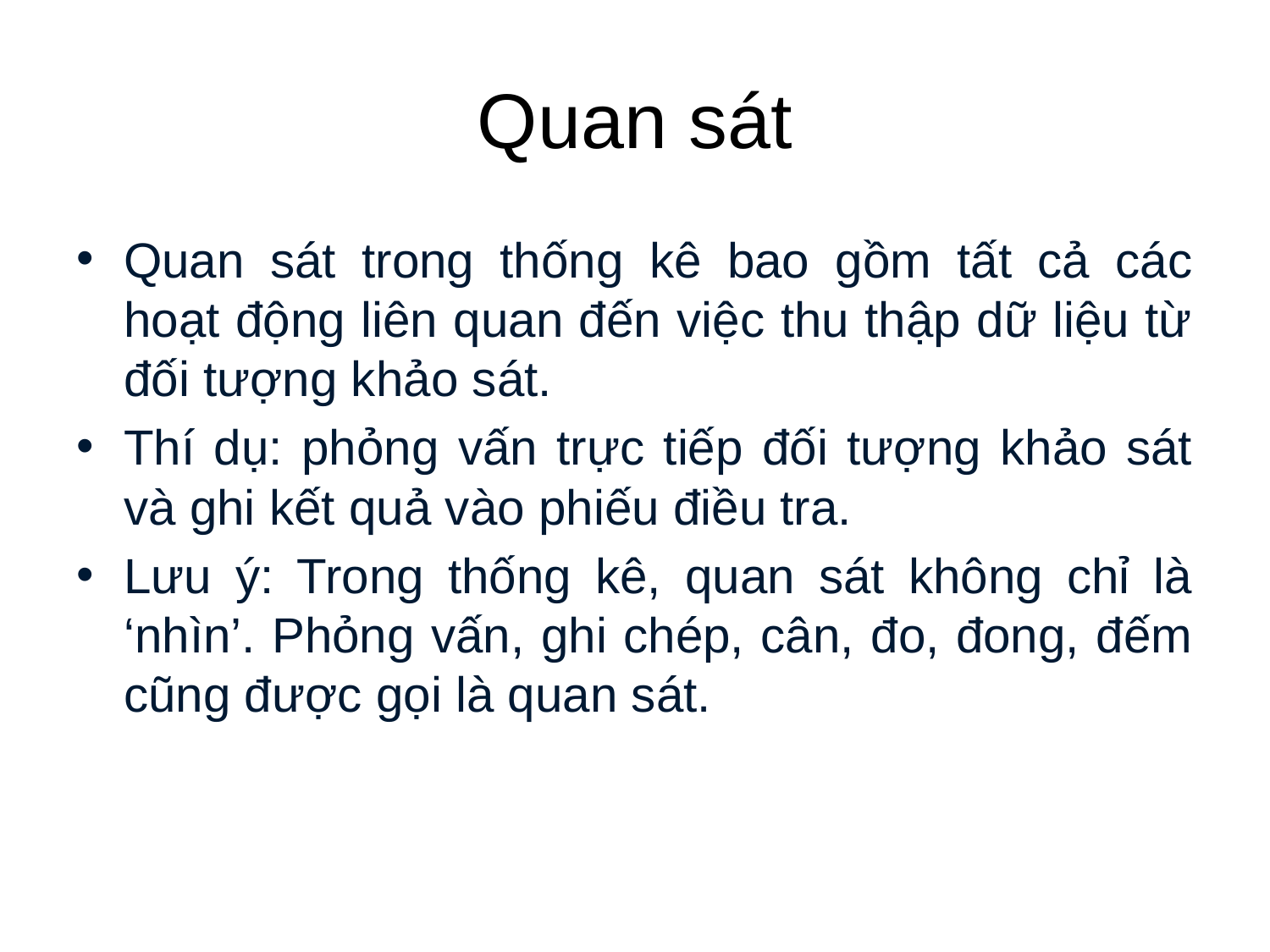

# Quan sát
Quan sát trong thống kê bao gồm tất cả các hoạt động liên quan đến việc thu thập dữ liệu từ đối tượng khảo sát.
Thí dụ: phỏng vấn trực tiếp đối tượng khảo sát và ghi kết quả vào phiếu điều tra.
Lưu ý: Trong thống kê, quan sát không chỉ là ‘nhìn’. Phỏng vấn, ghi chép, cân, đo, đong, đếm cũng được gọi là quan sát.